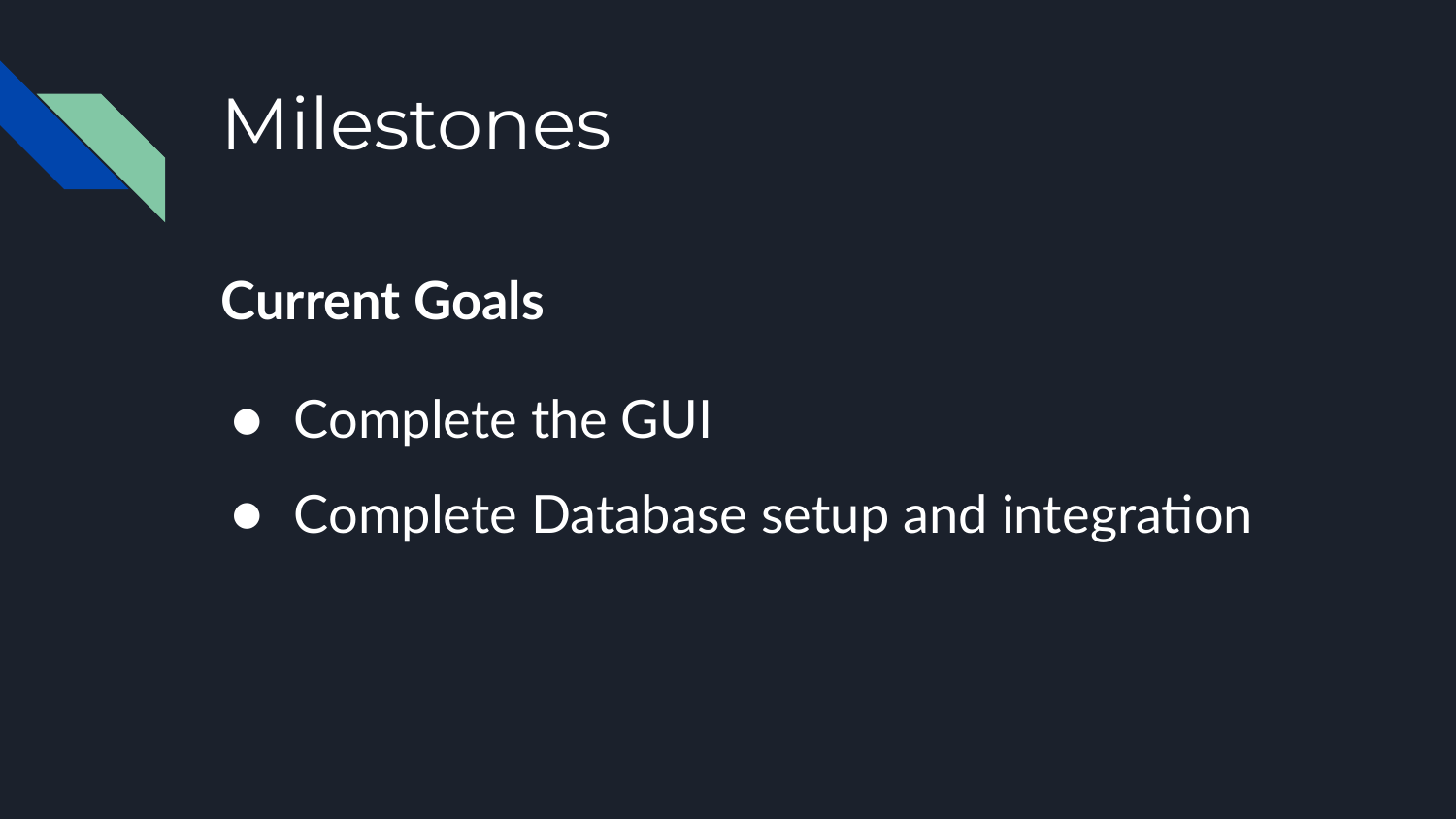

# Milestones
Current Goals
Complete the GUI
Complete Database setup and integration